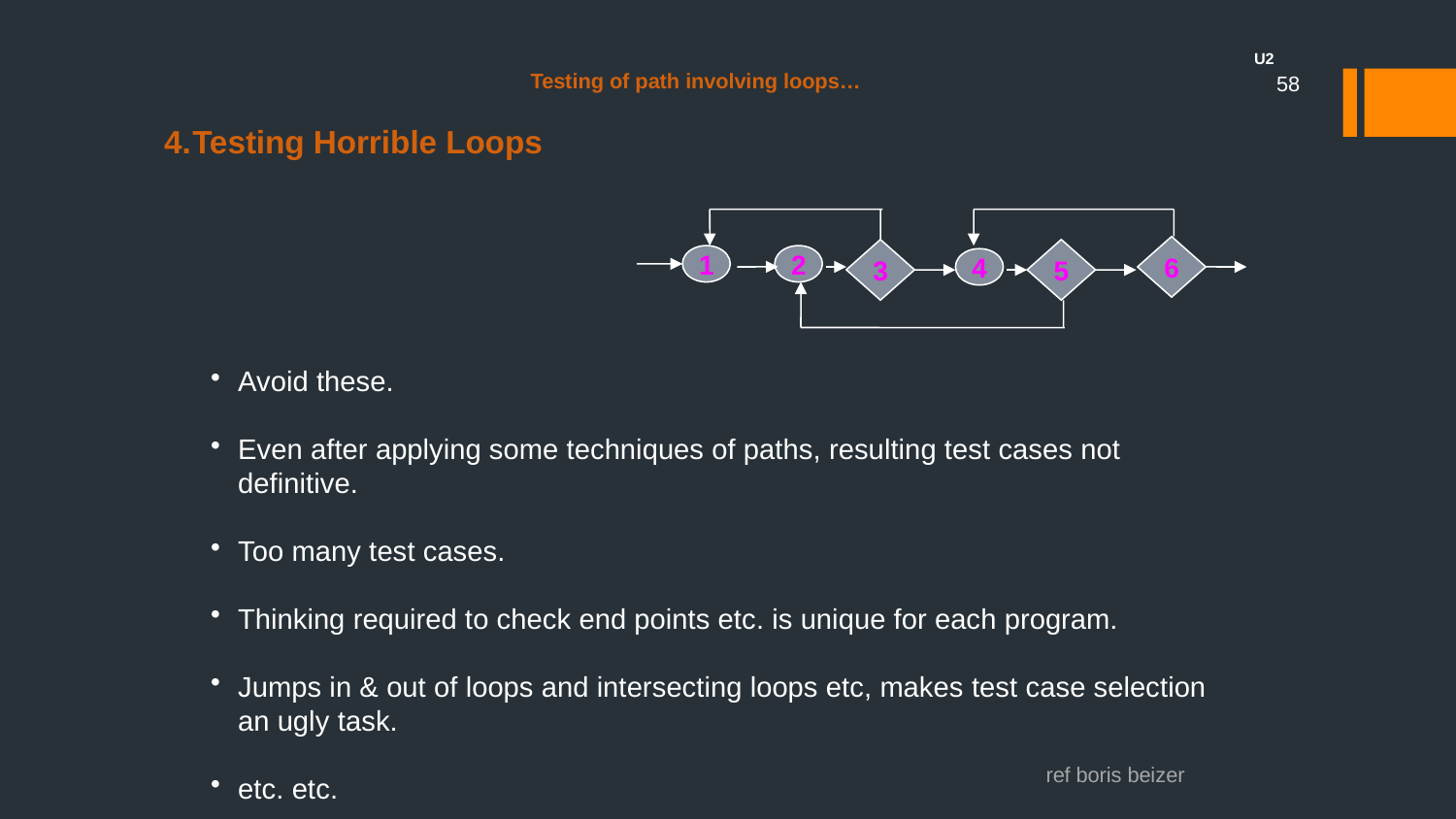

U2
Testing of path involving loops…

Testing Horrible Loops

Avoid these.

Even after applying some techniques of paths, resulting test cases not definitive.

Too many test cases.

Thinking required to check end points etc. is unique for each program.

Jumps in & out of loops and intersecting loops etc, makes test case selection an ugly task.

etc. etc.
58

6
3
5
1
2

4

ref boris beizer